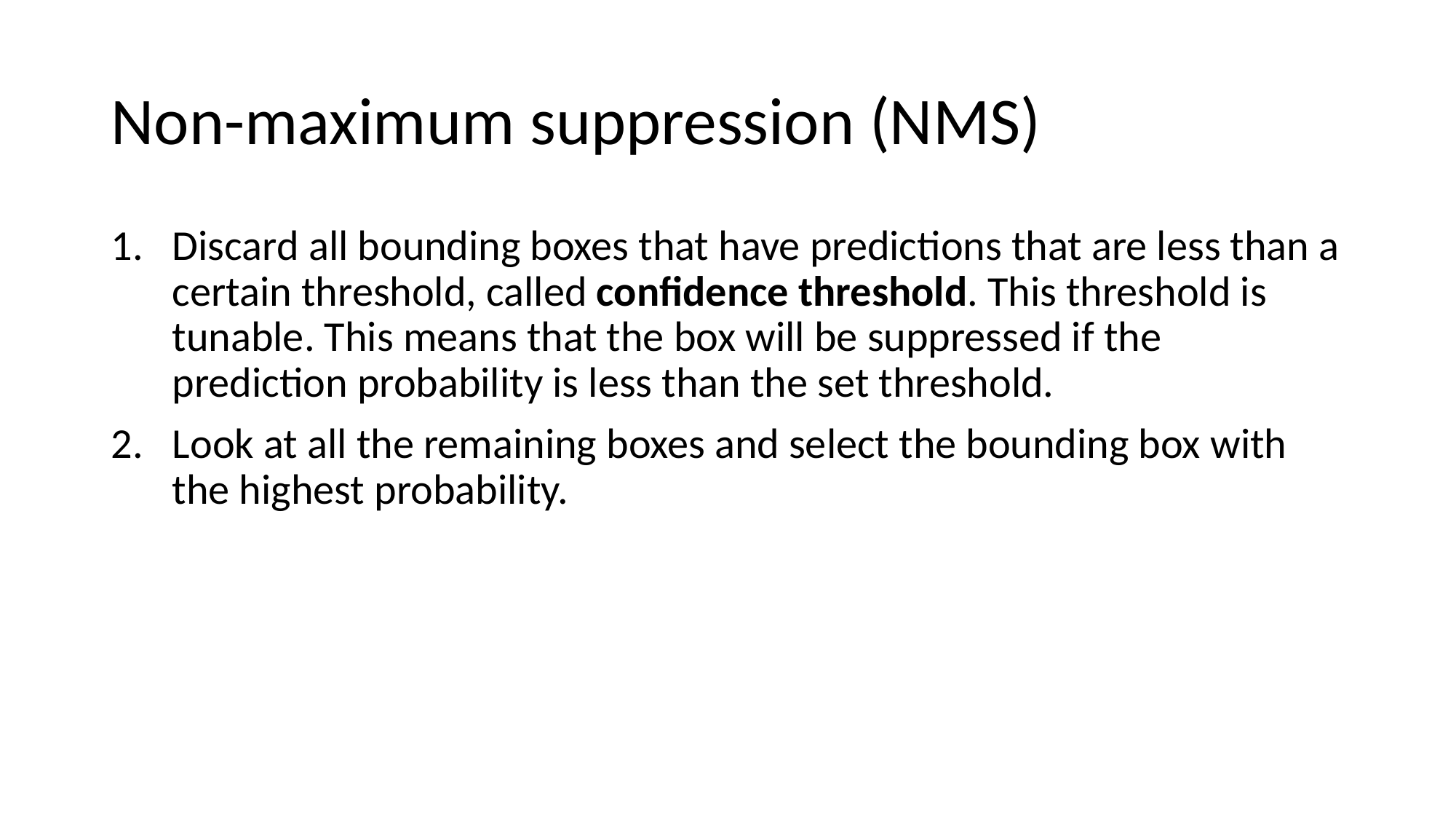

# Non-maximum suppression (NMS)
Discard all bounding boxes that have predictions that are less than a certain threshold, called confidence threshold. This threshold is tunable. This means that the box will be suppressed if the prediction probability is less than the set threshold.
Look at all the remaining boxes and select the bounding box with the highest probability.